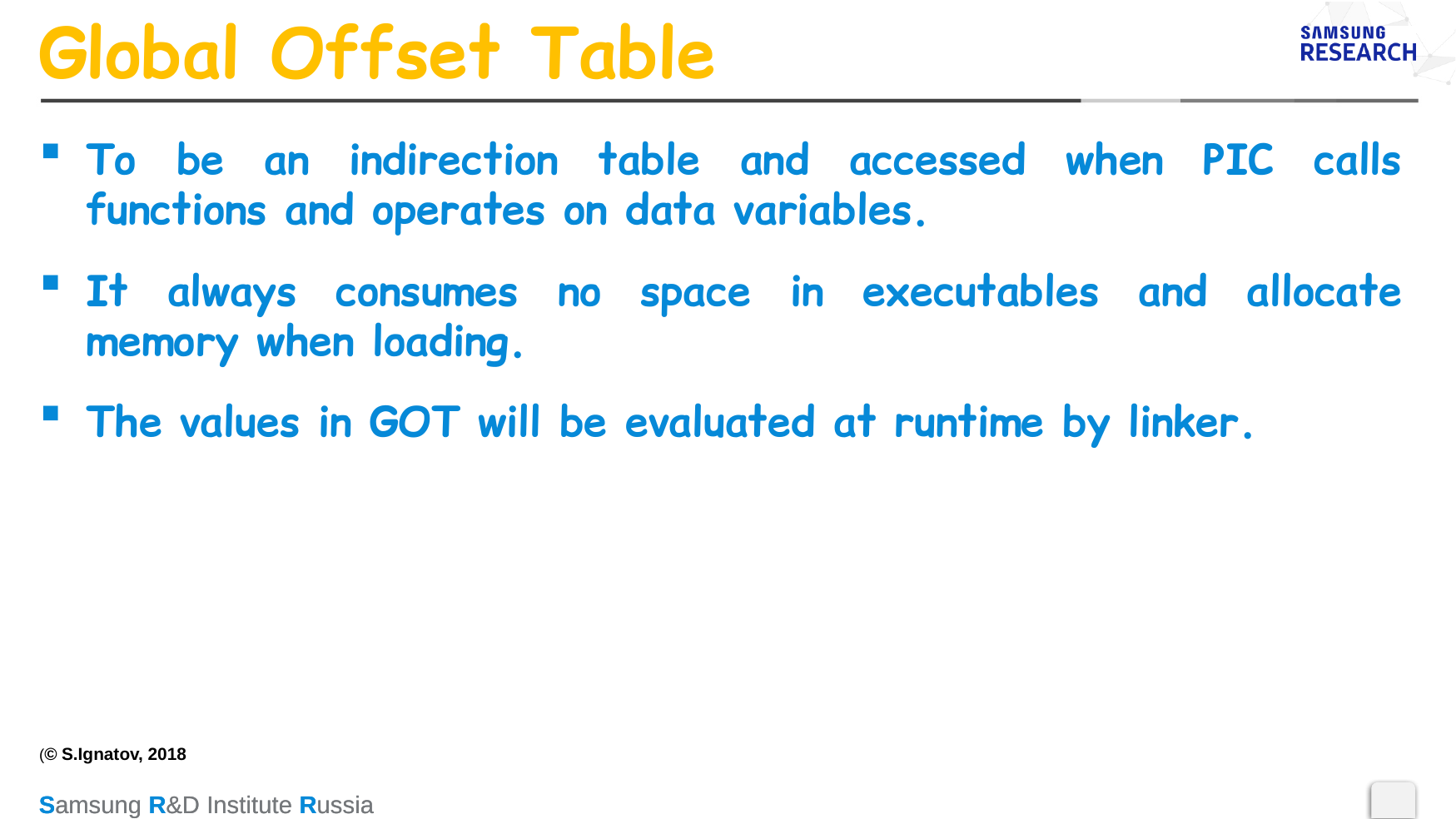

# Global Offset Table
To be an indirection table and accessed when PIC calls functions and operates on data variables.
It always consumes no space in executables and allocate memory when loading.
The values in GOT will be evaluated at runtime by linker.
(© S.Ignatov, 2018